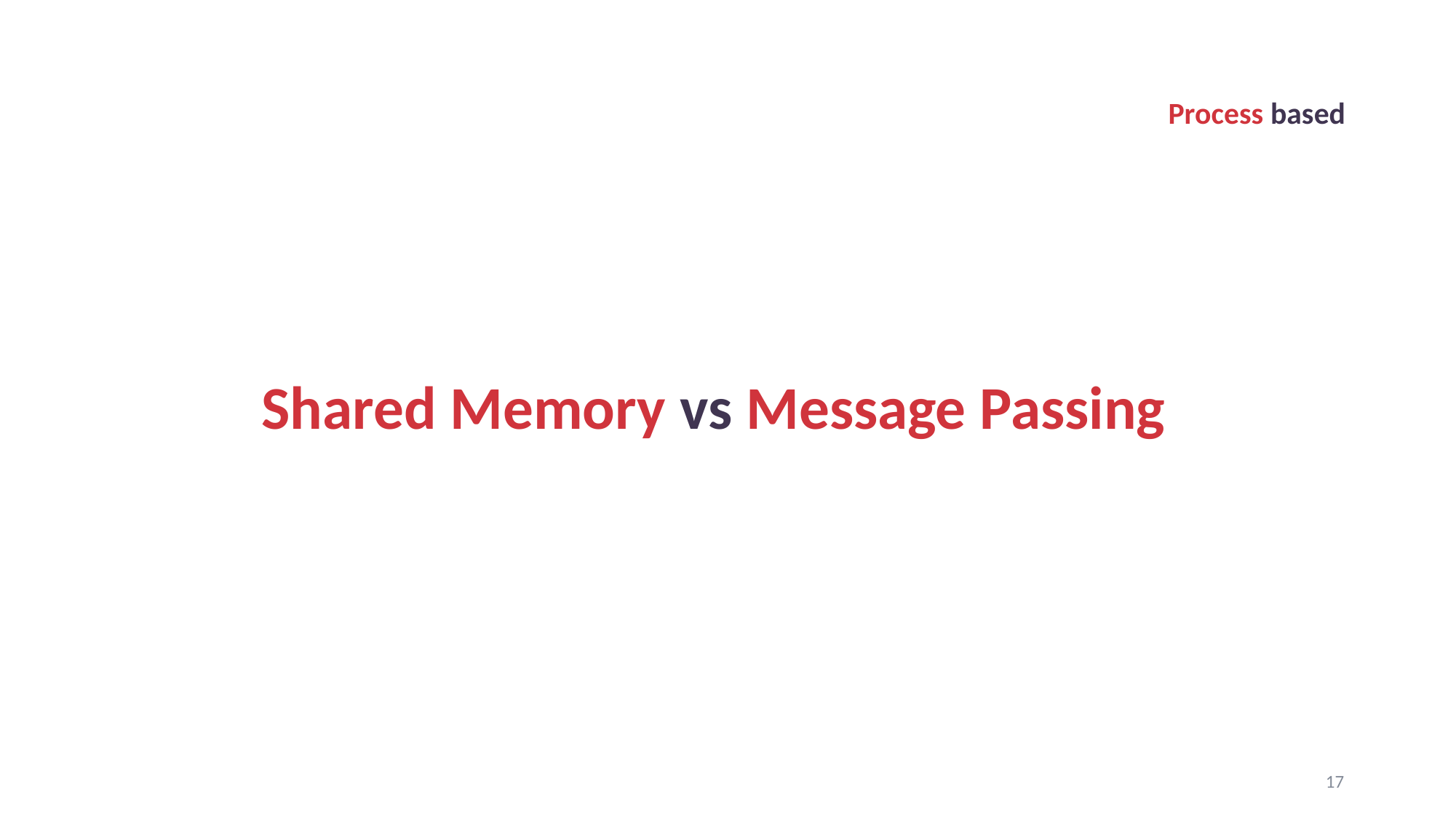

Process based

# Shared Memory vs Message Passing
17